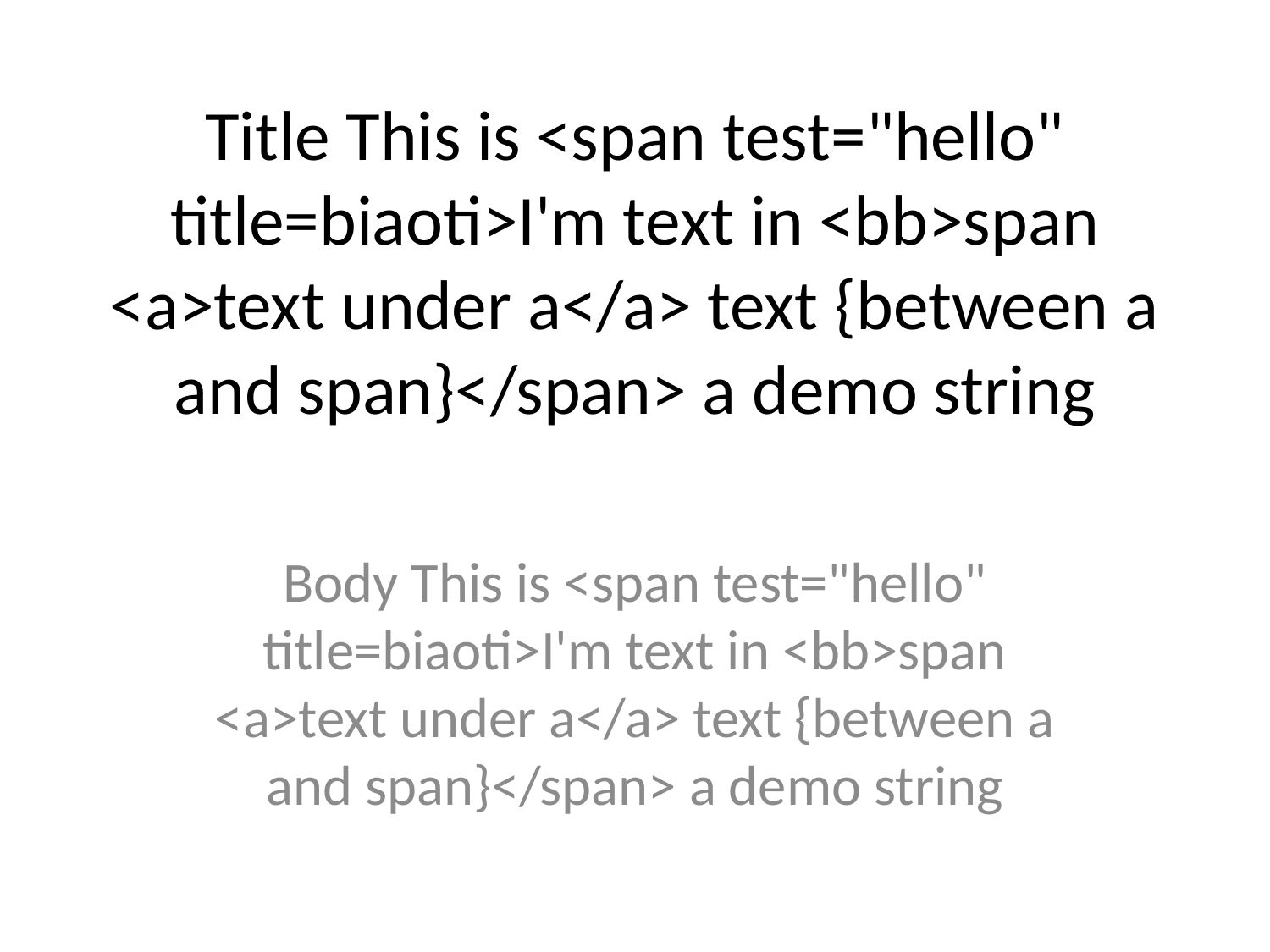

# Title This is <span test="hello" title=biaoti>I'm text in <bb>span <a>text under a</a> text {between a and span}</span> a demo string
Body This is <span test="hello" title=biaoti>I'm text in <bb>span <a>text under a</a> text {between a and span}</span> a demo string